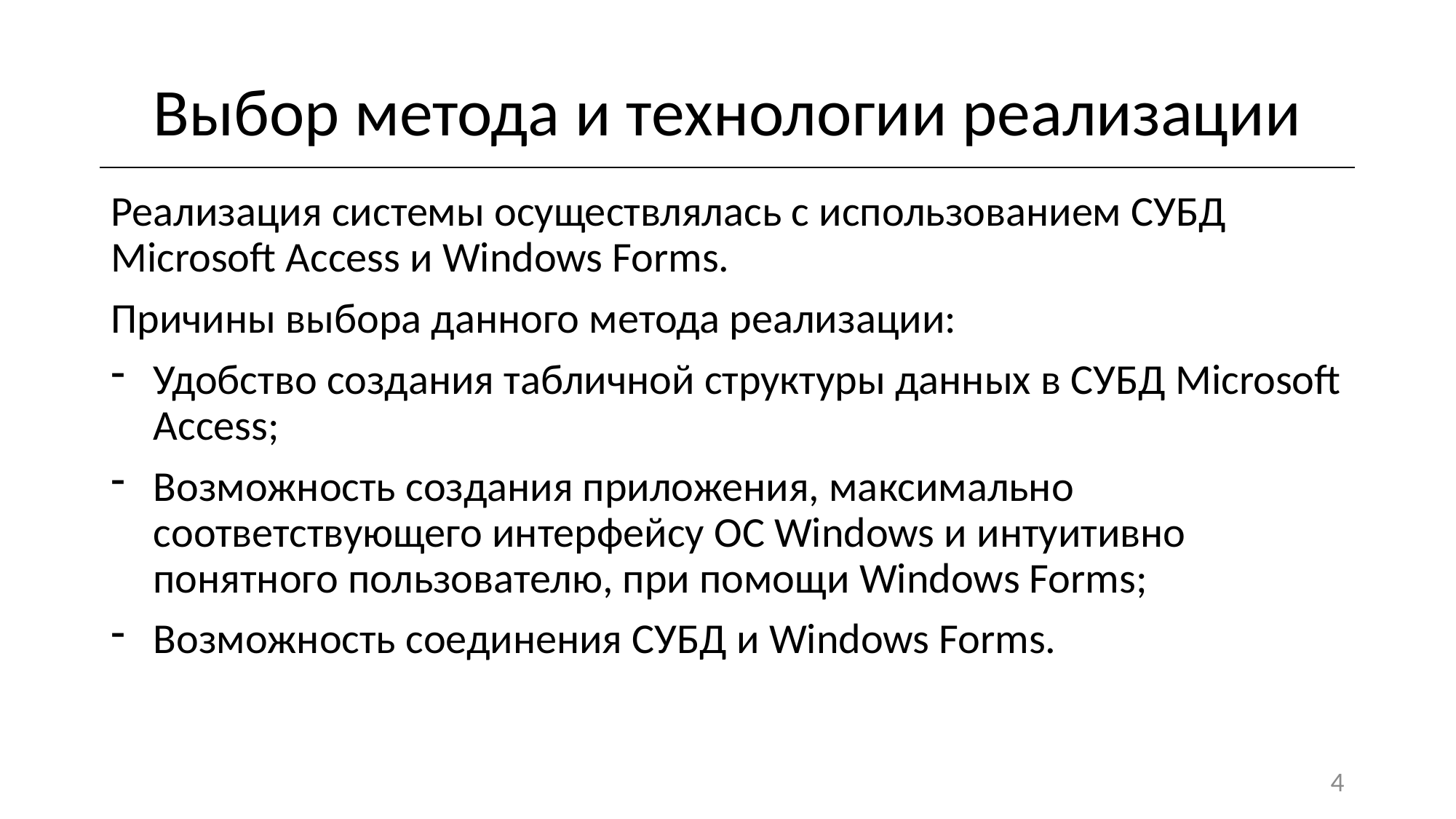

# Выбор метода и технологии реализации
Реализация системы осуществлялась с использованием СУБД Microsoft Access и Windows Forms.
Причины выбора данного метода реализации:
Удобство создания табличной структуры данных в СУБД Microsoft Access;
Возможность создания приложения, максимально соответствующего интерфейсу ОС Windows и интуитивно понятного пользователю, при помощи Windows Forms;
Возможность соединения СУБД и Windows Forms.

4